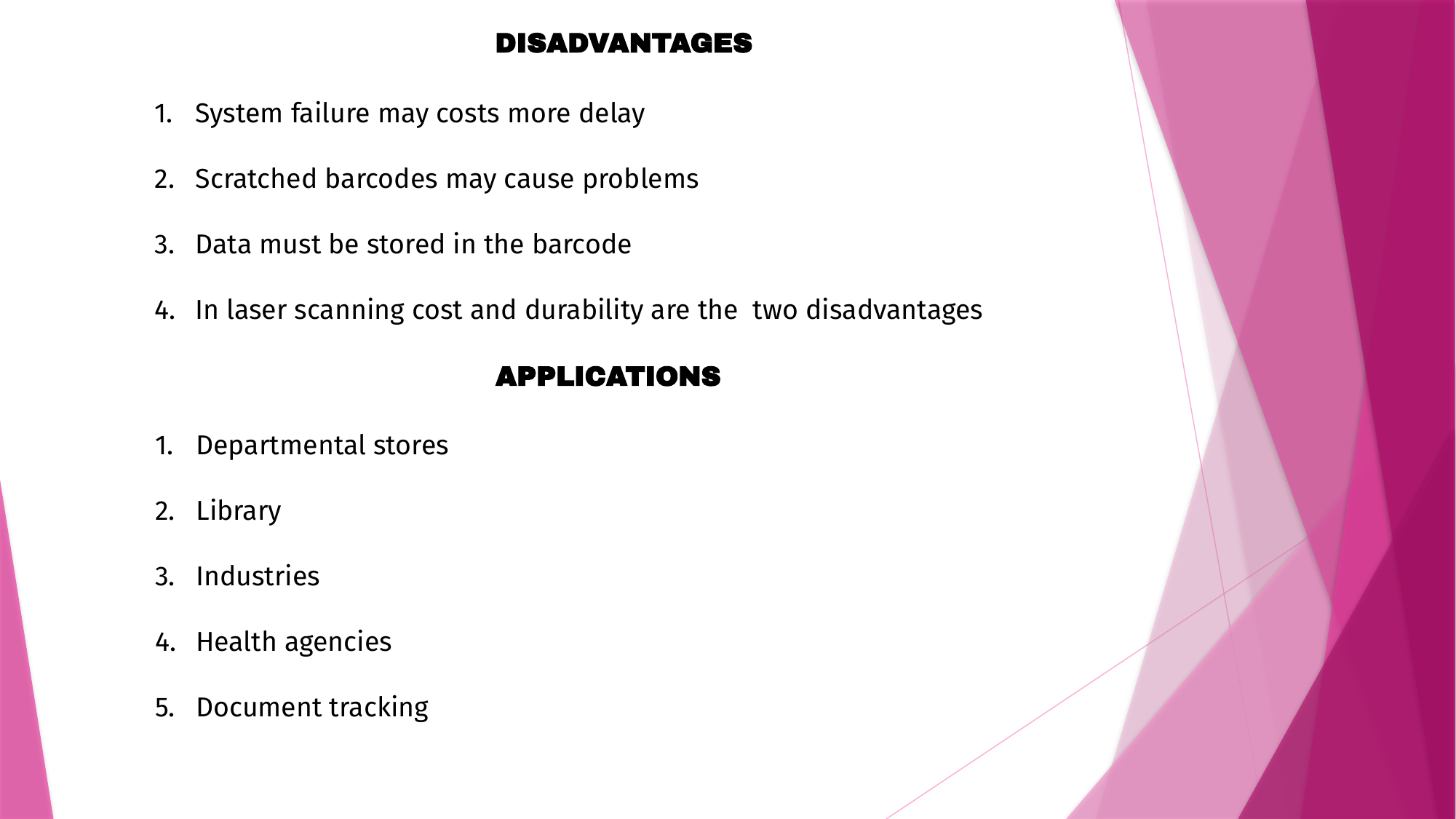

DISADVANTAGES
System failure may costs more delay

Scratched barcodes may cause problems

Data must be stored in the barcode

In laser scanning cost and durability are the  two disadvantages
APPLICATIONS
Departmental stores

Library

Industries

Health agencies

Document tracking